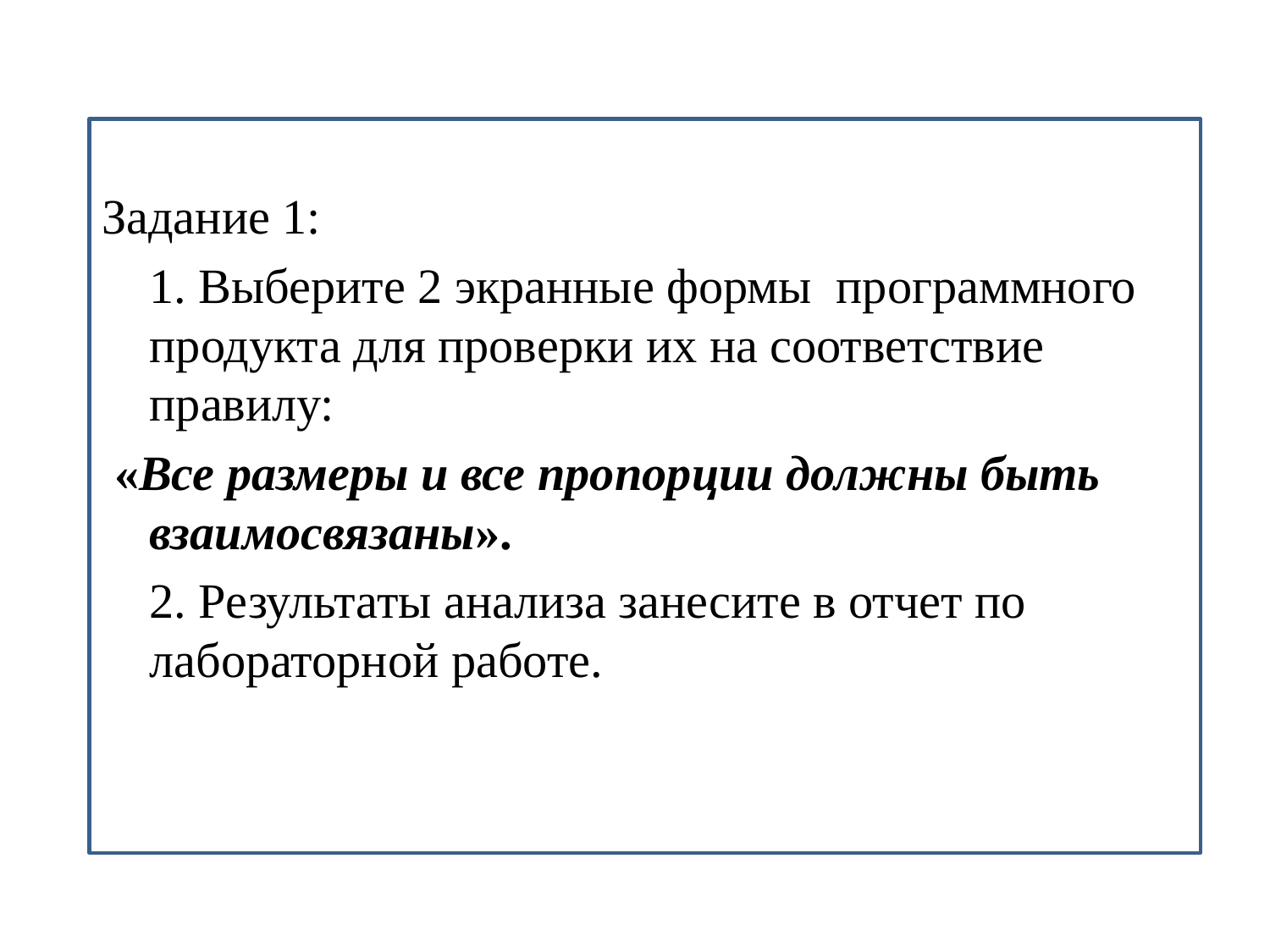

Задание 1:
	1. Выберите 2 экранные формы  программного продукта для проверки их на соответствие   правилу:
 «Все размеры и все пропорции должны быть взаимосвязаны».
	2. Результаты анализа занесите в отчет по лабораторной работе.